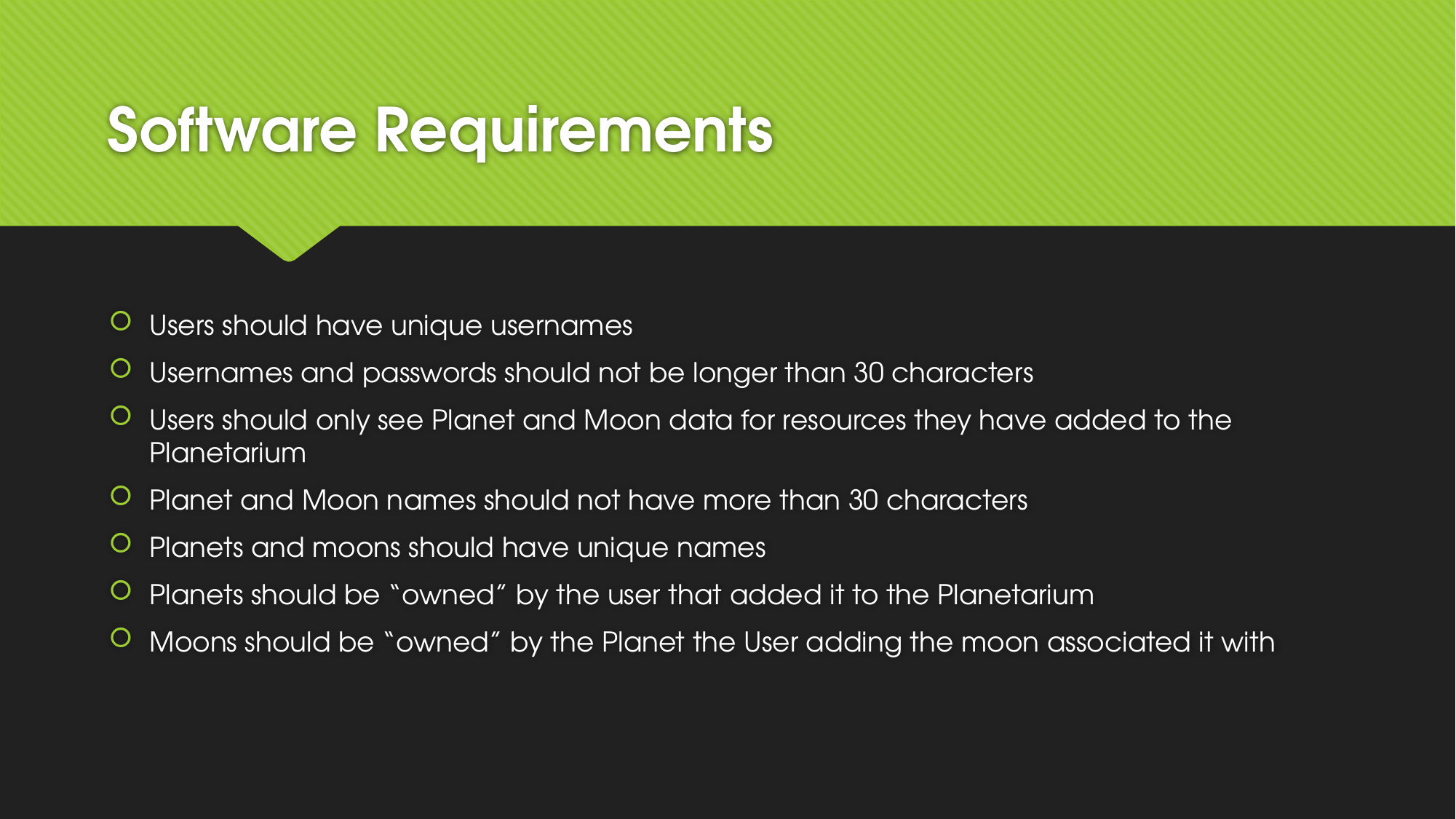

# Software Requirements
Users should have unique usernames
Usernames and passwords should not be longer than 30 characters
Users should only see Planet and Moon data for resources they have added to the Planetarium
Planet and Moon names should not have more than 30 characters
Planets and moons should have unique names
Planets should be “owned” by the user that added it to the Planetarium
Moons should be “owned” by the Planet the User adding the moon associated it with